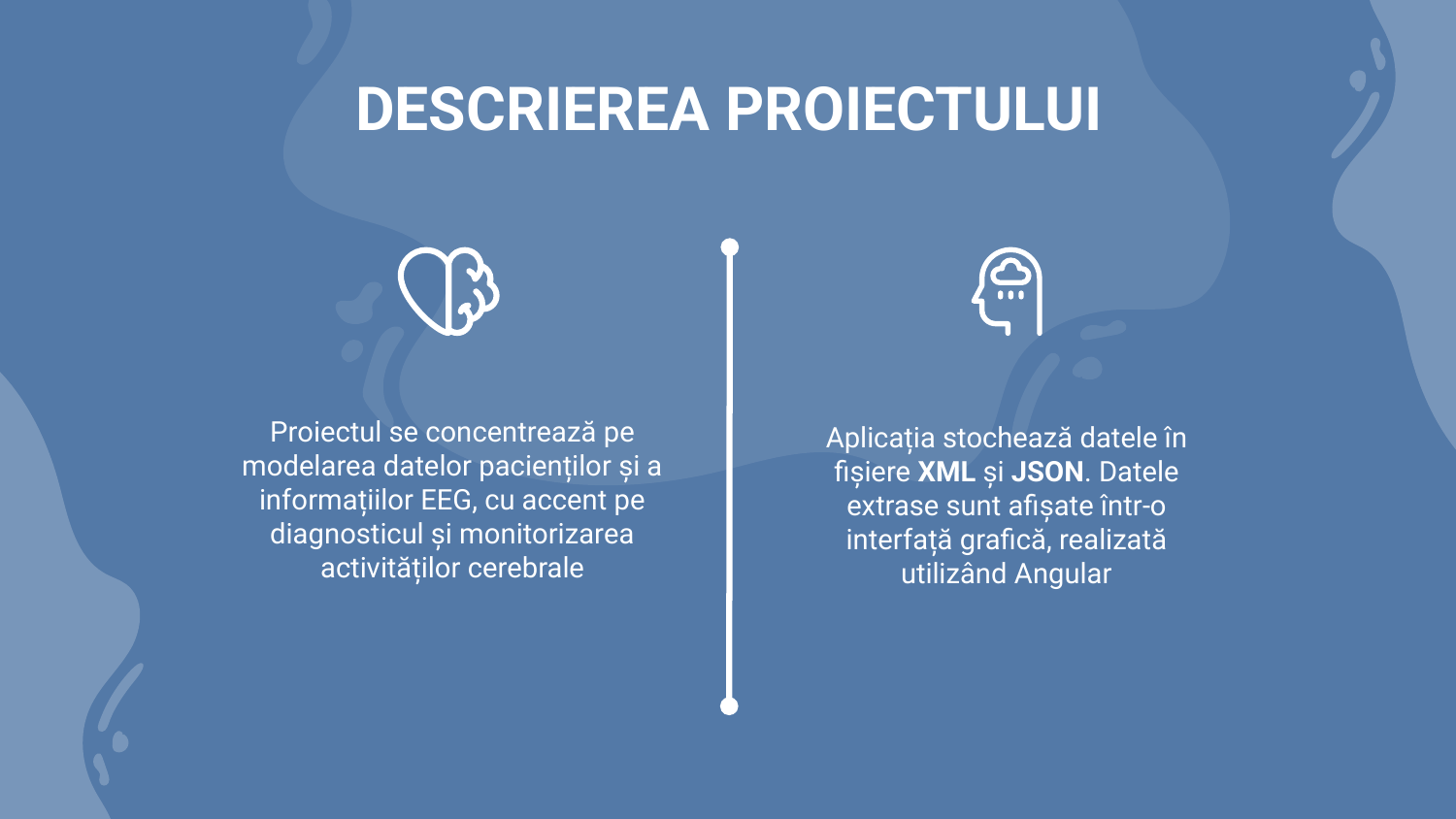

DESCRIEREA PROIECTULUI

Proiectul se concentrează pe modelarea datelor pacienților și a informațiilor EEG, cu accent pe diagnosticul și monitorizarea activităților cerebrale
Aplicația stochează datele în fișiere XML și JSON. Datele extrase sunt afișate într-o interfață grafică, realizată utilizând Angular